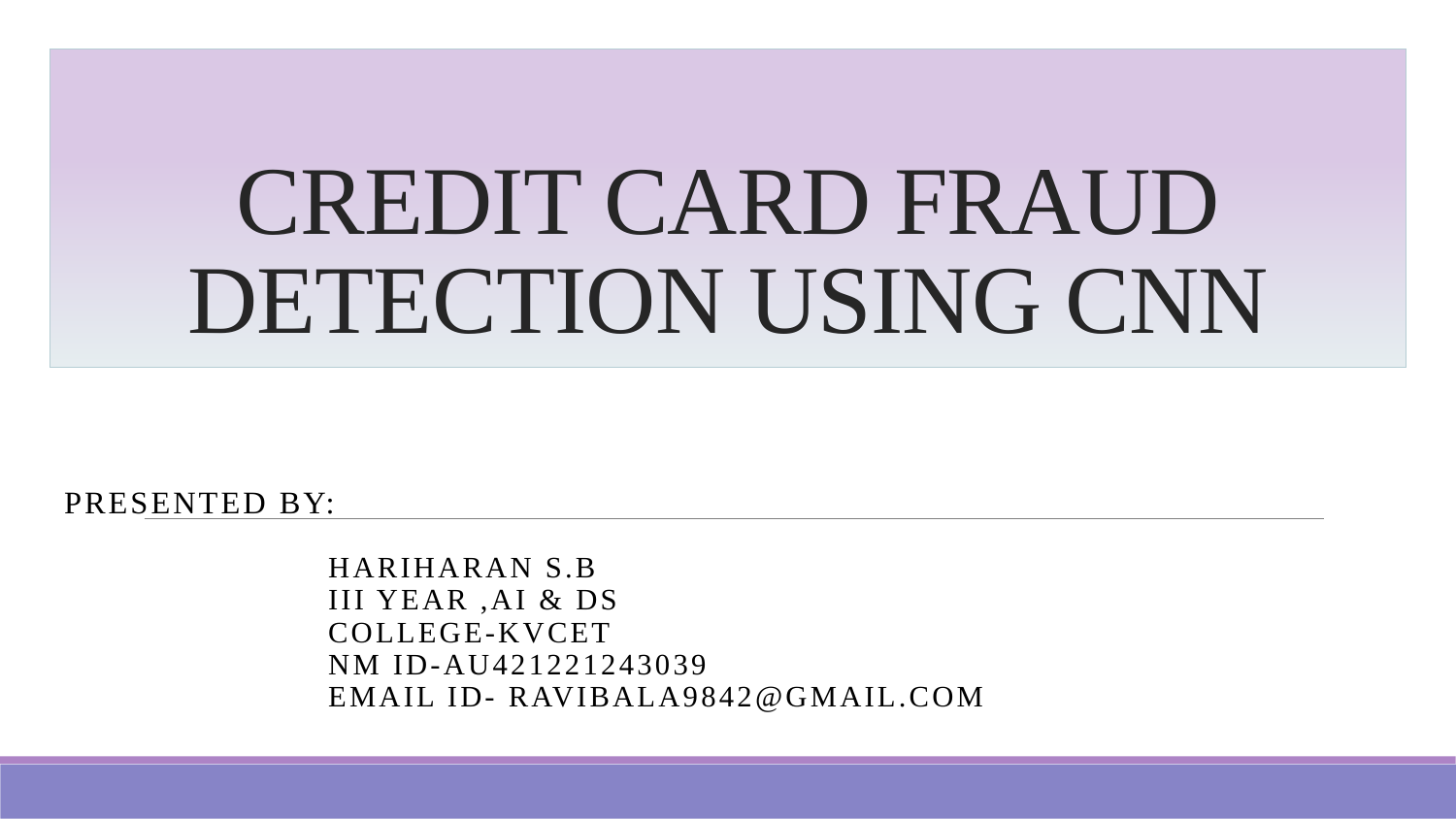

# CREDIT CARD FRAUD DETECTION USING CNN

Presented by:

                         Hariharan s.b
                         III year ,AI & DS
                         COLLEGE-KVCET
                         NM ID-au421221243039
                         Email ID- ravibala9842@gmail.com